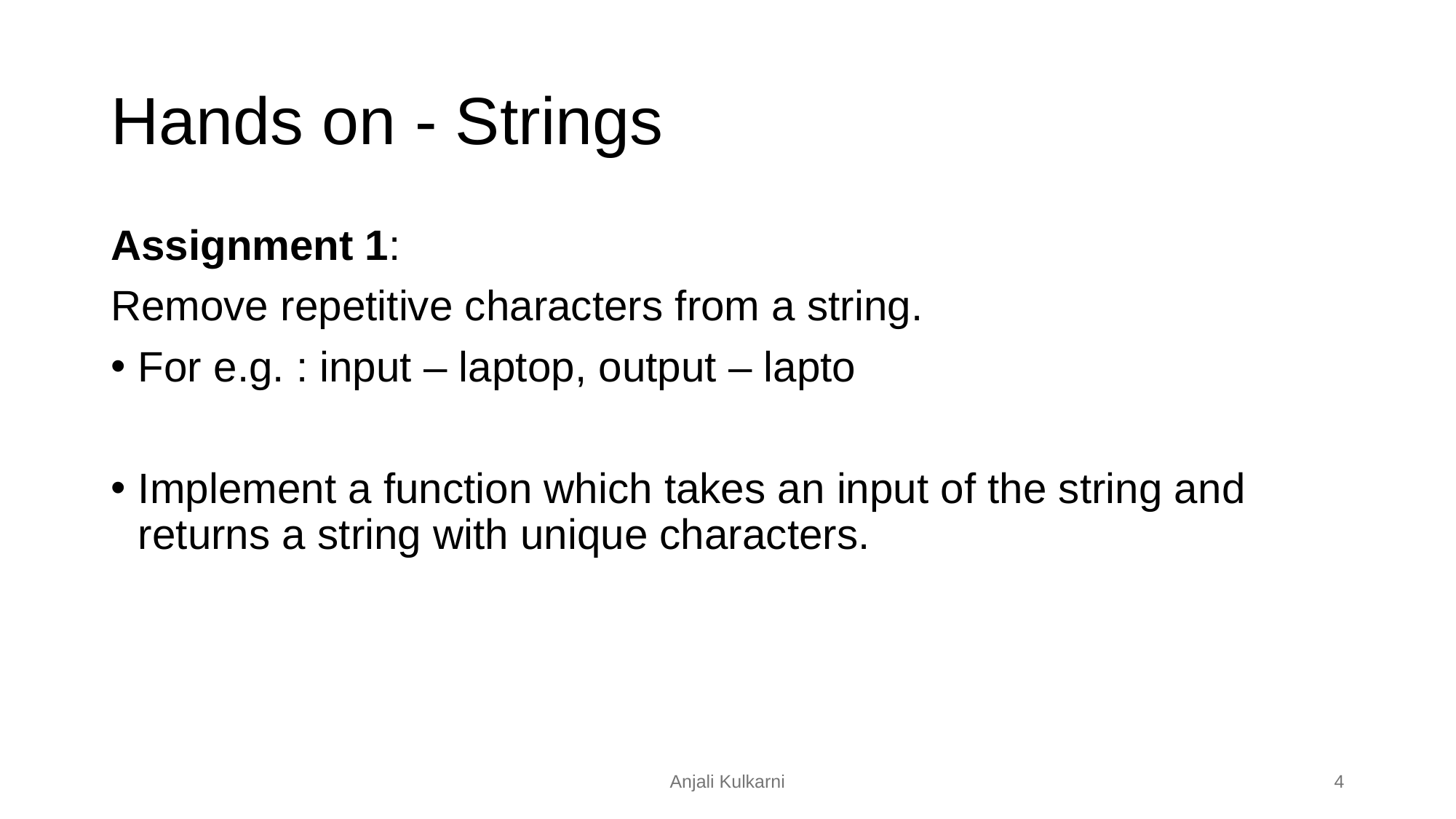

# Hands on - Strings
Assignment 1:
Remove repetitive characters from a string.
For e.g. : input – laptop, output – lapto

Implement a function which takes an input of the string and returns a string with unique characters.
Anjali Kulkarni
4